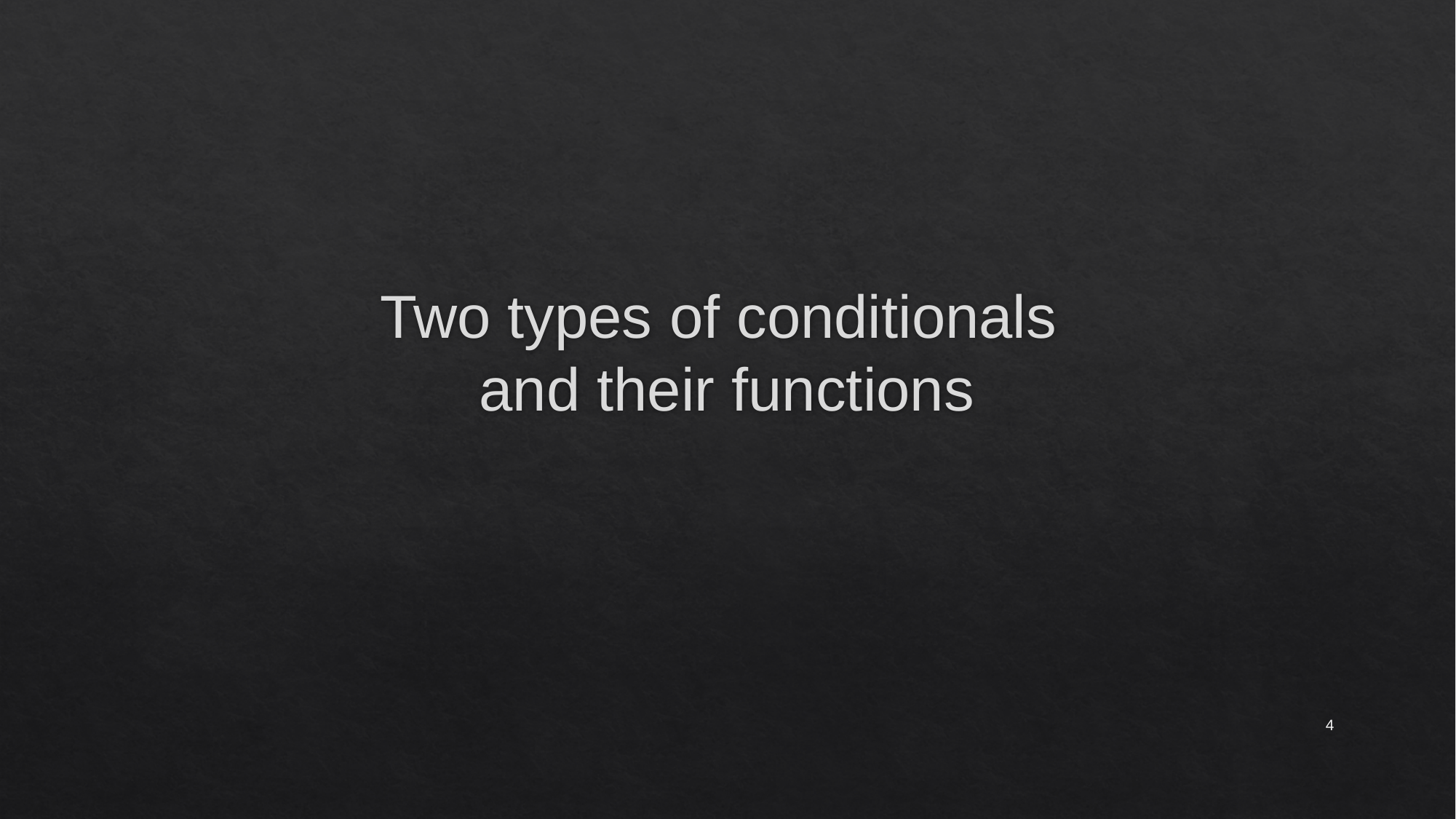

# Two types of conditionals and their functions

4